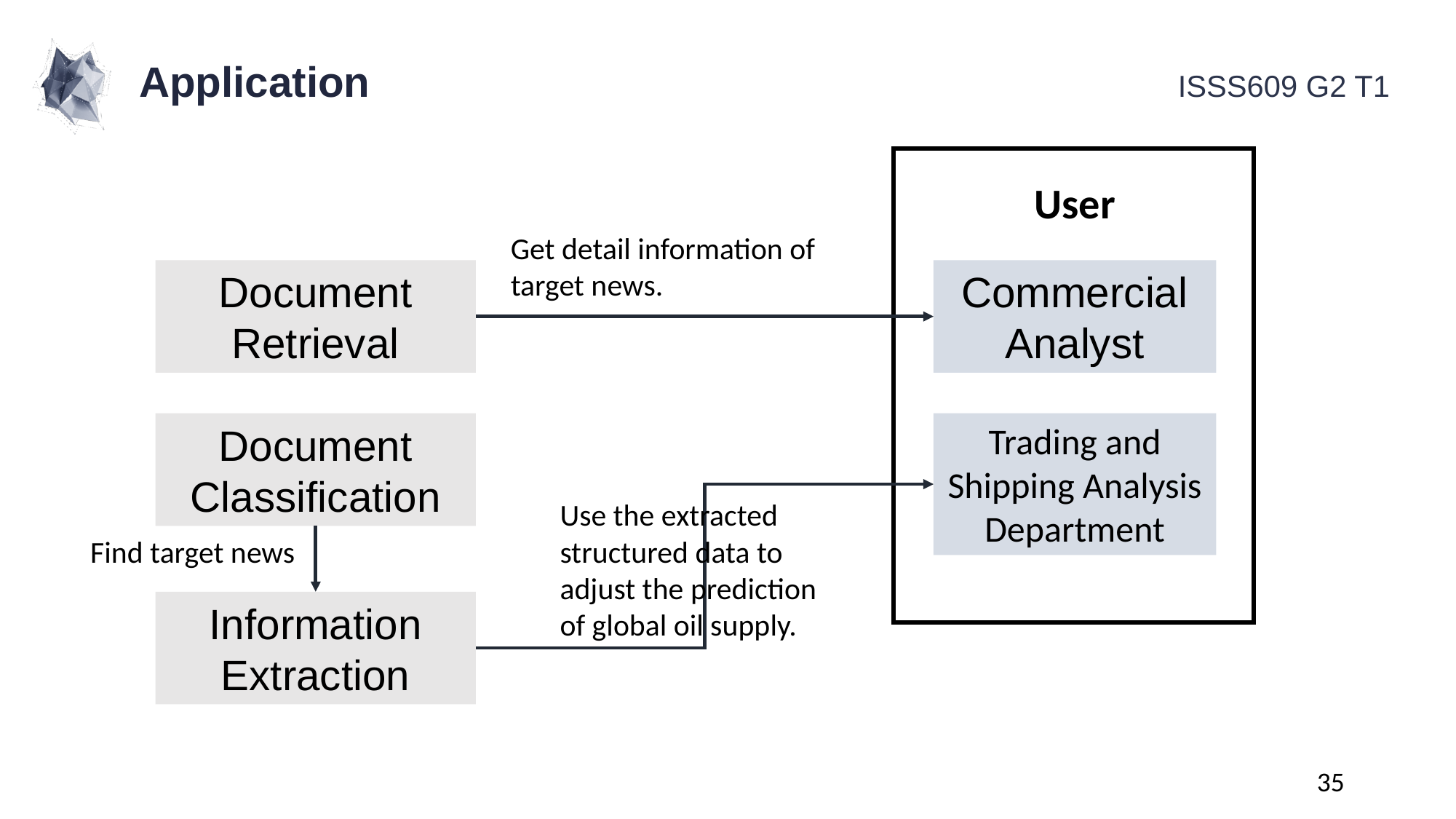

Application

User
Get detail information of target news.
Document Retrieval
Commercial Analyst
Document Classification
Trading and Shipping Analysis Department
Use the extracted structured data to adjust the prediction of global oil supply.
Find target news
Information Extraction
35